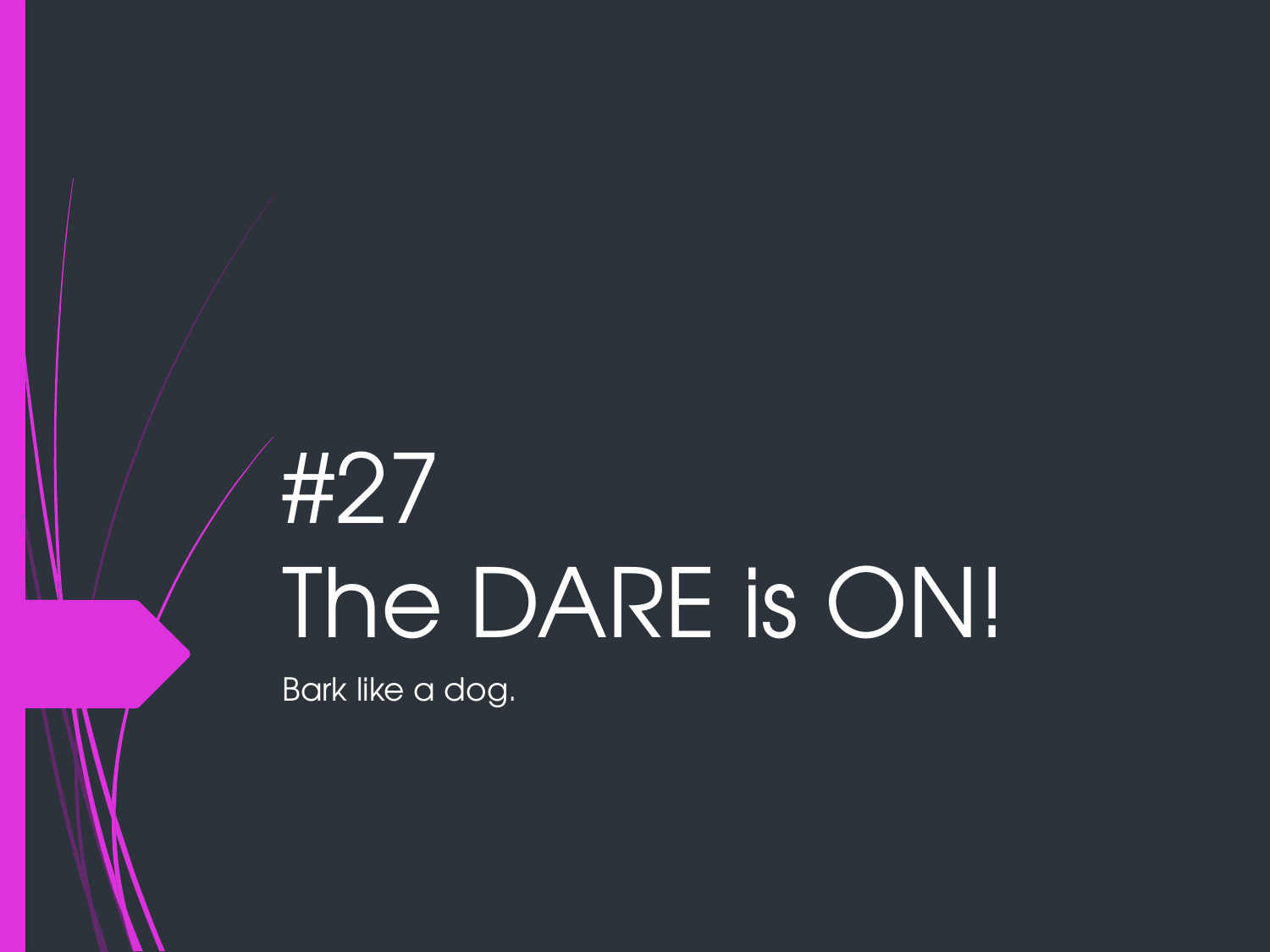

# #27
The DARE is ON!
Bark like a dog.